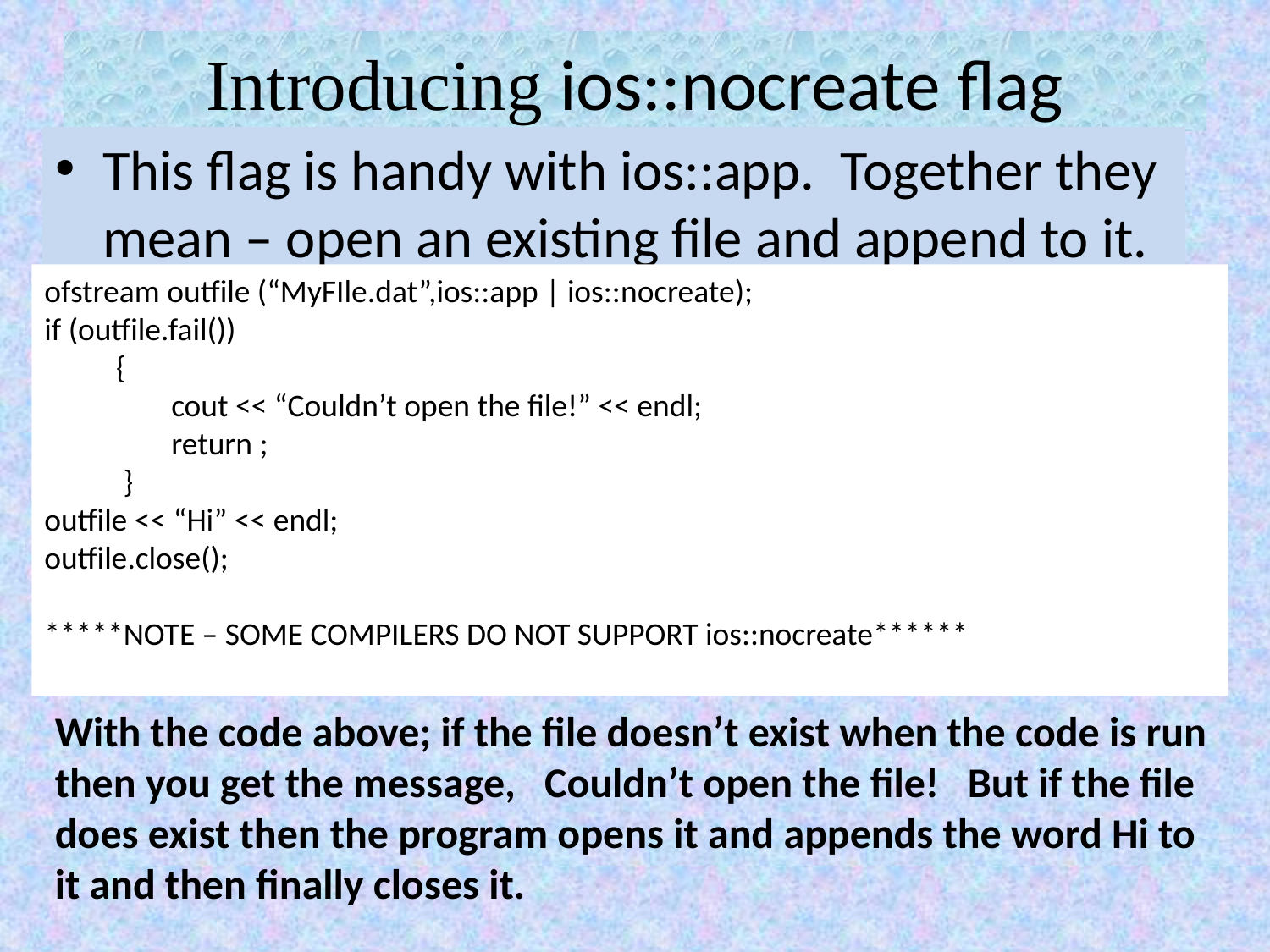

# Introducing ios::nocreate flag
This flag is handy with ios::app.  Together they mean – open an existing file and append to it.

ofstream outfile (“MyFIle.dat”,ios::app | ios::nocreate);
if (outfile.fail())
          {
	cout << “Couldn’t open the file!” << endl;
	return ;
           }
outfile << “Hi” << endl;
outfile.close();

*****NOTE – SOME COMPILERS DO NOT SUPPORT ios::nocreate******

With the code above; if the file doesn’t exist when the code is run then you get the message,   Couldn’t open the file!   But if the file does exist then the program opens it and appends the word Hi to it and then finally closes it.